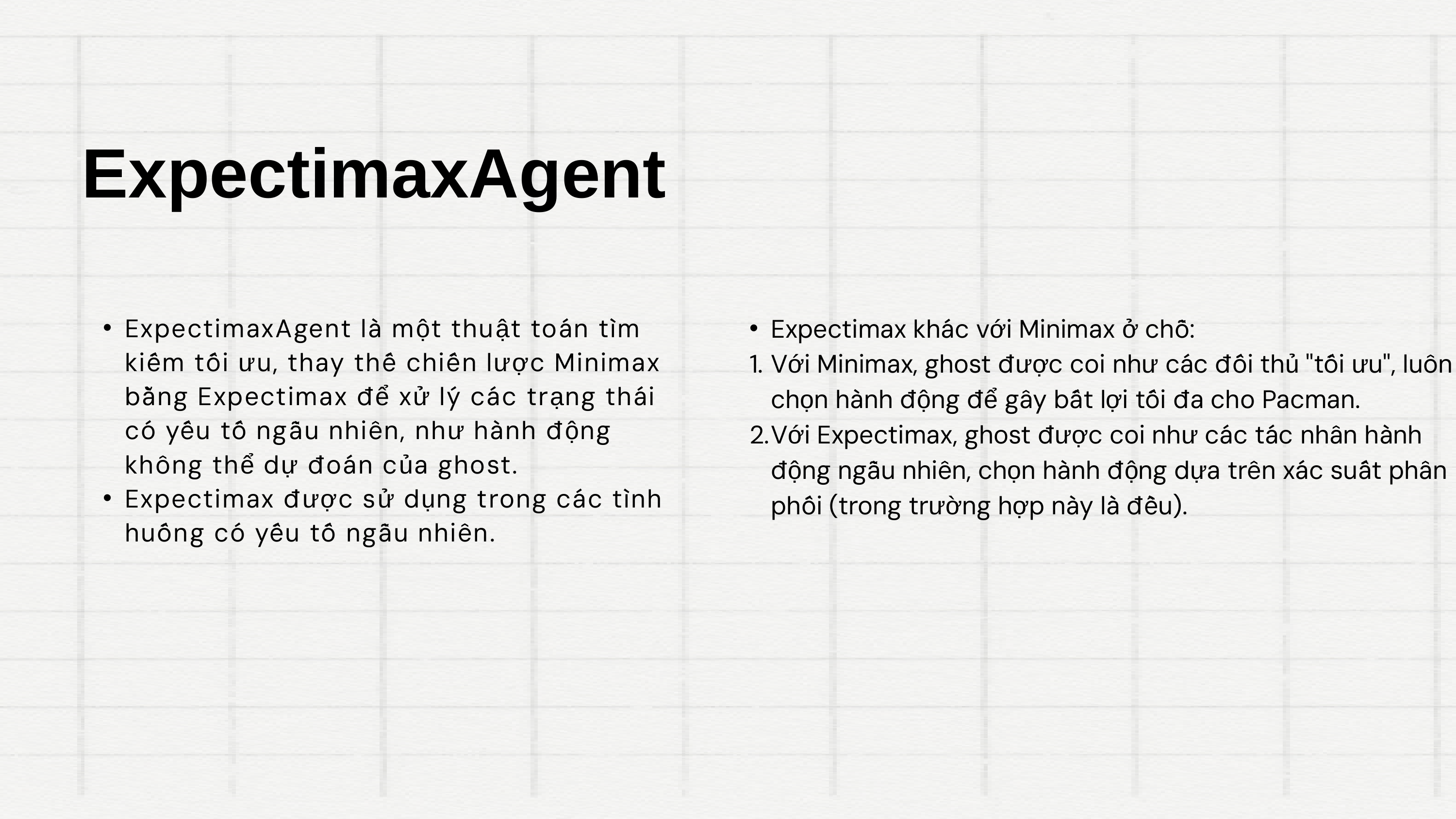

ExpectimaxAgent
Expectimax khác với Minimax ở chỗ:
Với Minimax, ghost được coi như các đối thủ "tối ưu", luôn chọn hành động để gây bất lợi tối đa cho Pacman.
Với Expectimax, ghost được coi như các tác nhân hành động ngẫu nhiên, chọn hành động dựa trên xác suất phân phối (trong trường hợp này là đều).

ExpectimaxAgent là một thuật toán tìm kiếm tối ưu, thay thế chiến lược Minimax bằng Expectimax để xử lý các trạng thái có yếu tố ngẫu nhiên, như hành động không thể dự đoán của ghost.
Expectimax được sử dụng trong các tình huống có yếu tố ngẫu nhiên.